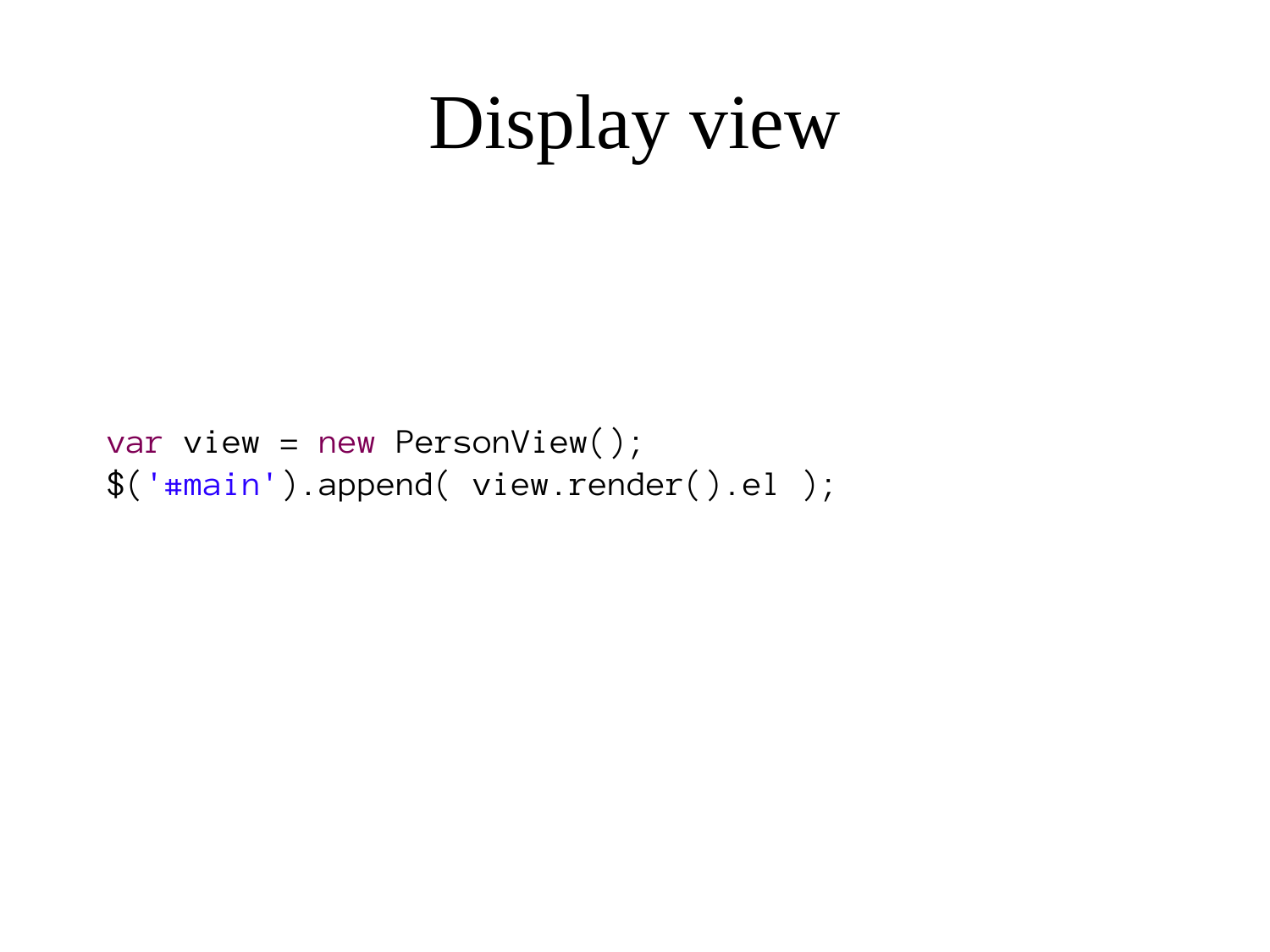

# Display view
var view = new PersonView();
$('#main').append( view.render().el );